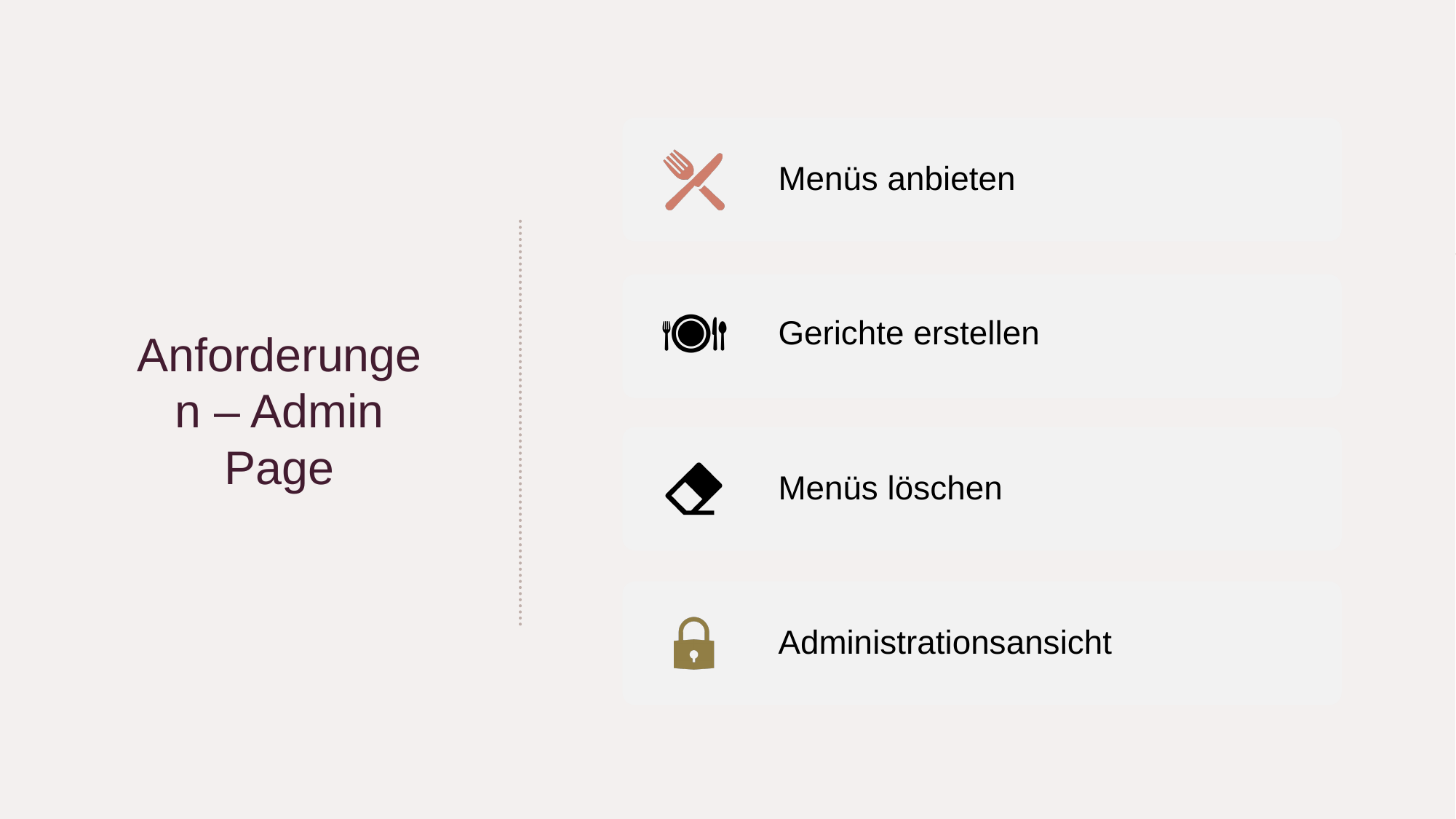

Menüs anbieten
Gerichte erstellen
Menüs löschen
Administrationsansicht
# Anforderungen – Admin Page